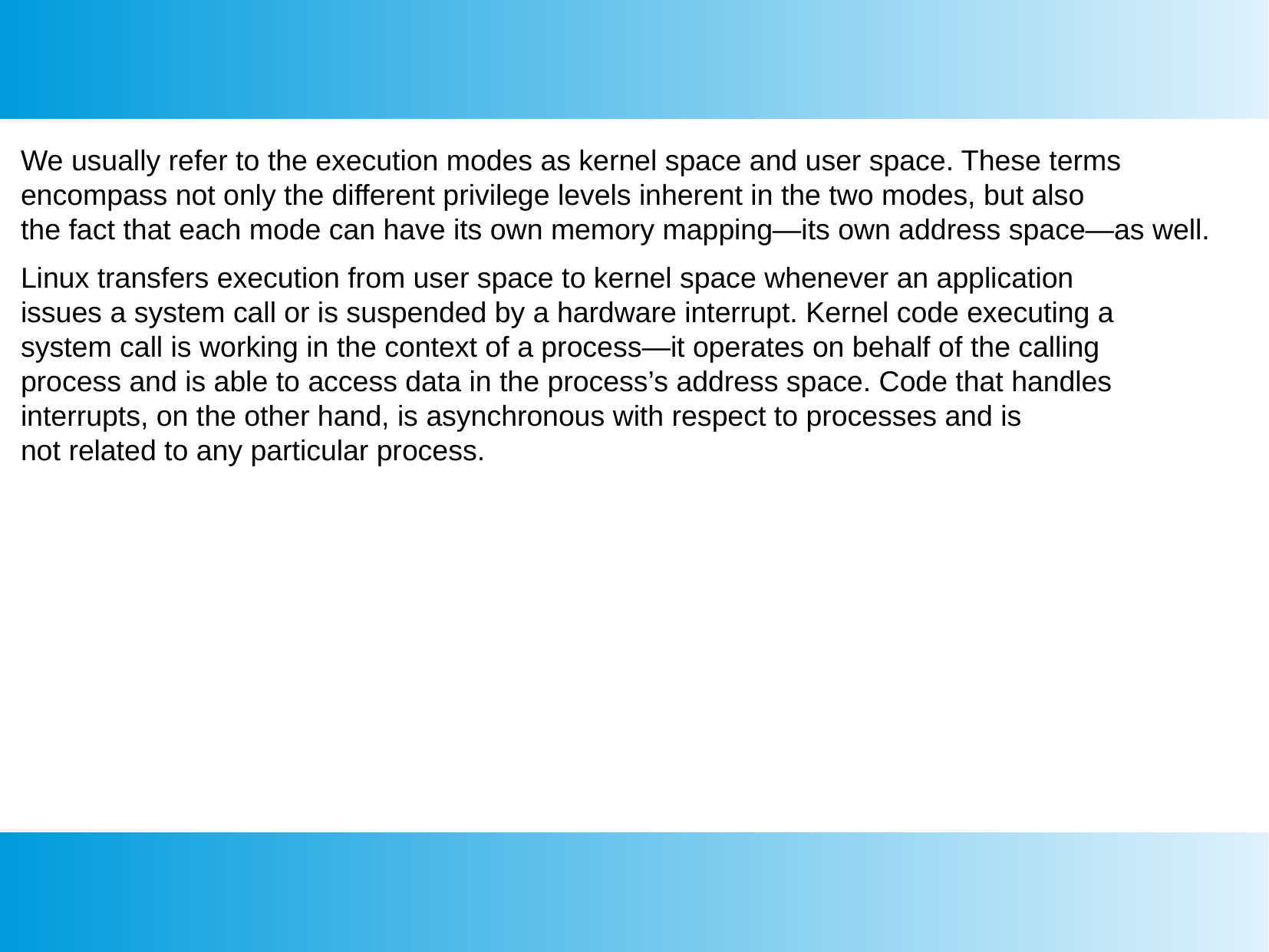

We usually refer to the execution modes as kernel space and user space. These terms
encompass not only the different privilege levels inherent in the two modes, but also
the fact that each mode can have its own memory mapping—its own address space—as well.
Linux transfers execution from user space to kernel space whenever an application
issues a system call or is suspended by a hardware interrupt. Kernel code executing a
system call is working in the context of a process—it operates on behalf of the calling
process and is able to access data in the process’s address space. Code that handles
interrupts, on the other hand, is asynchronous with respect to processes and is
not related to any particular process.